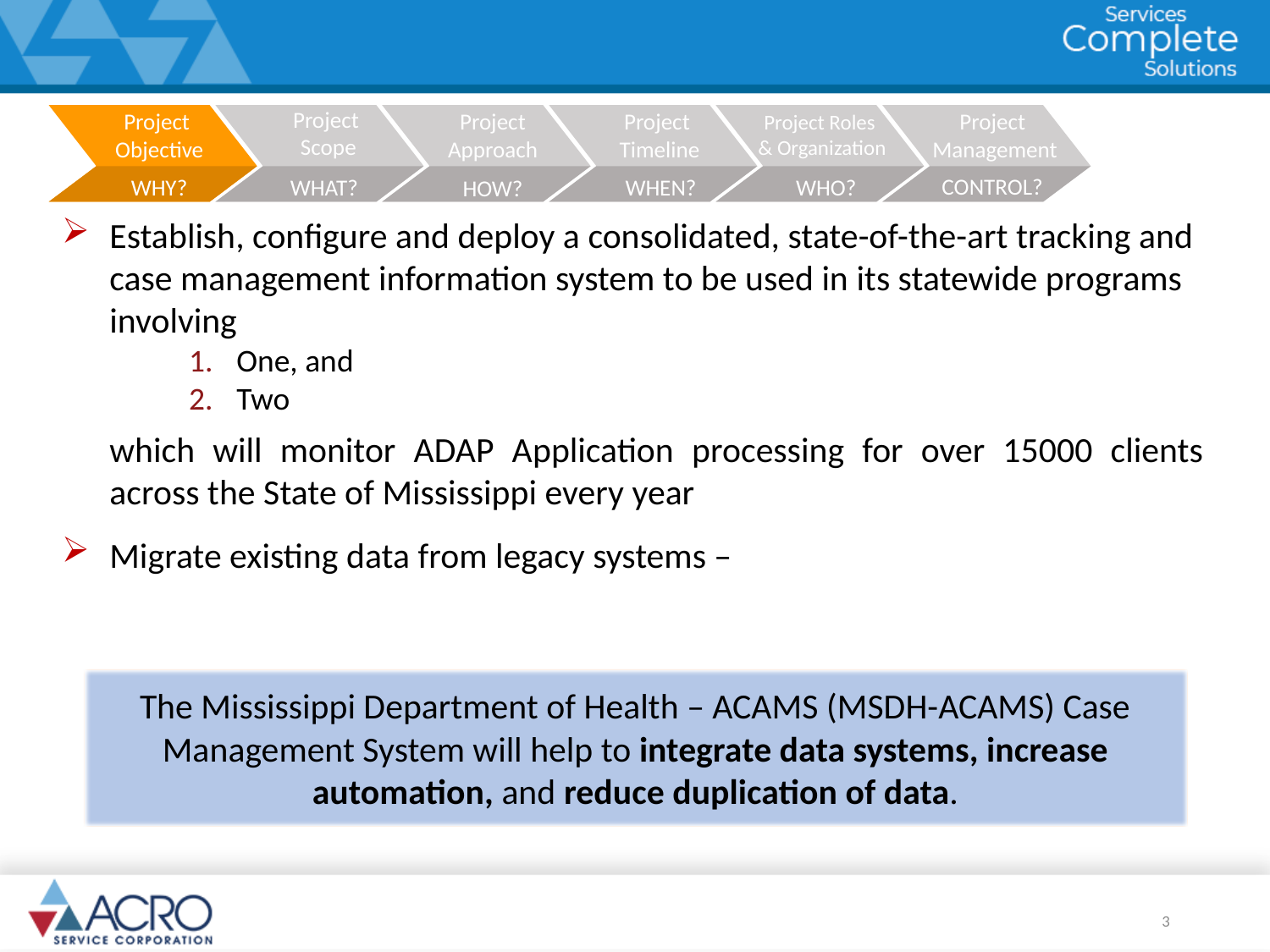

Project
 Scope
Project
Approach
Project
Timeline
Project
Objective
Project
 Management
Project Roles
& Organization
CONTROL?
WHEN?
WHY?
WHAT?
WHO?
HOW?

Establish, configure and deploy a consolidated, state-of-the-art tracking and case management information system to be used in its statewide programs involving
One, and
Two
which will monitor ADAP Application processing for over 15000 clients across the State of Mississippi every year
Migrate existing data from legacy systems –

The Mississippi Department of Health – ACAMS (MSDH-ACAMS) Case Management System will help to integrate data systems, increase automation, and reduce duplication of data.
3